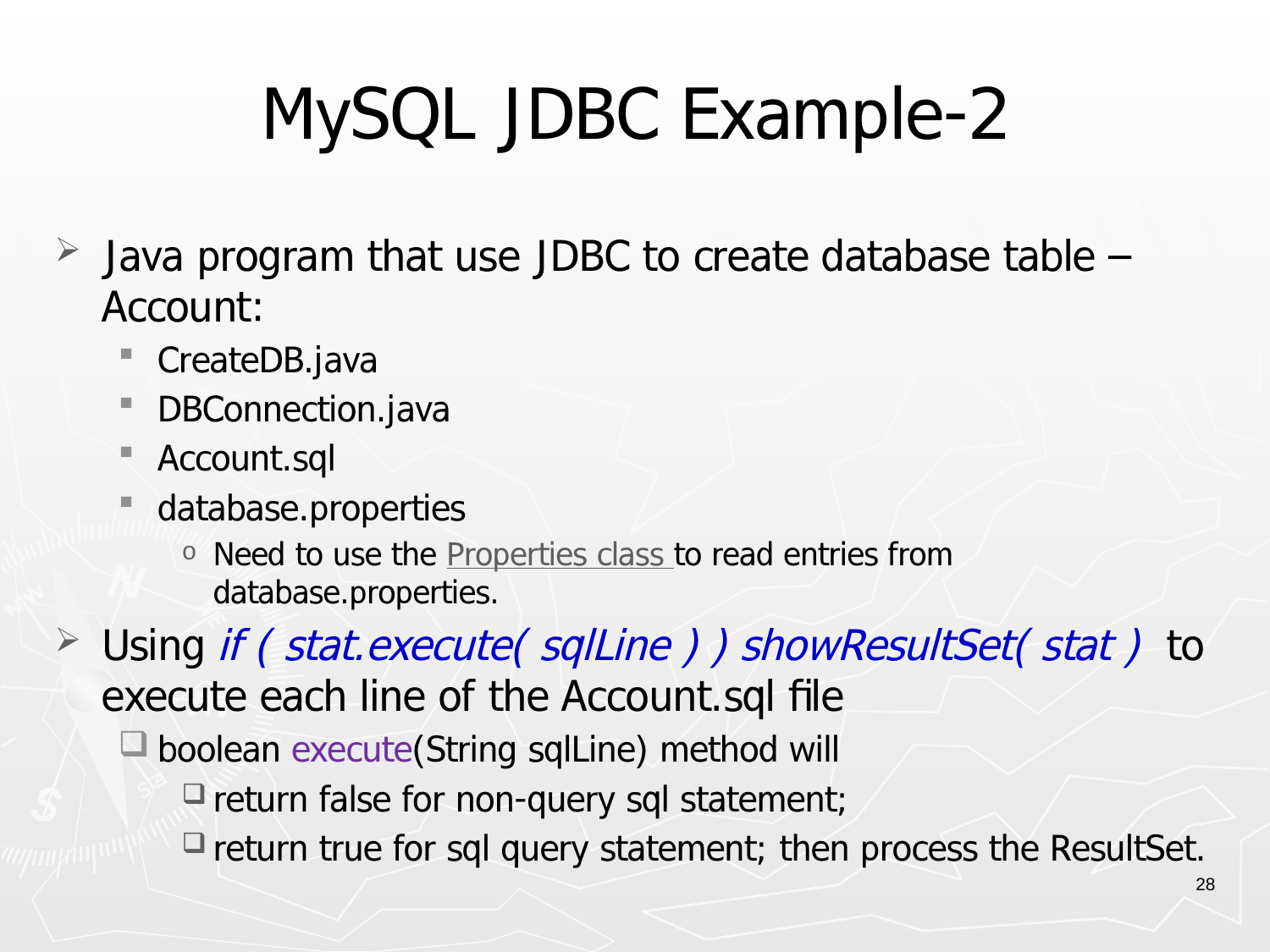

# MySQL JDBC Example-2
Java program that use JDBC to create database table – Account:
CreateDB.java
DBConnection.java
Account.sql
database.properties
Need to use the Properties class to read entries from database.properties.
Using if ( stat.execute( sqlLine ) ) showResultSet( stat )  to execute each line of the Account.sql file
boolean execute(String sqlLine) method will
return false for non-query sql statement;
return true for sql query statement; then process the ResultSet.

28